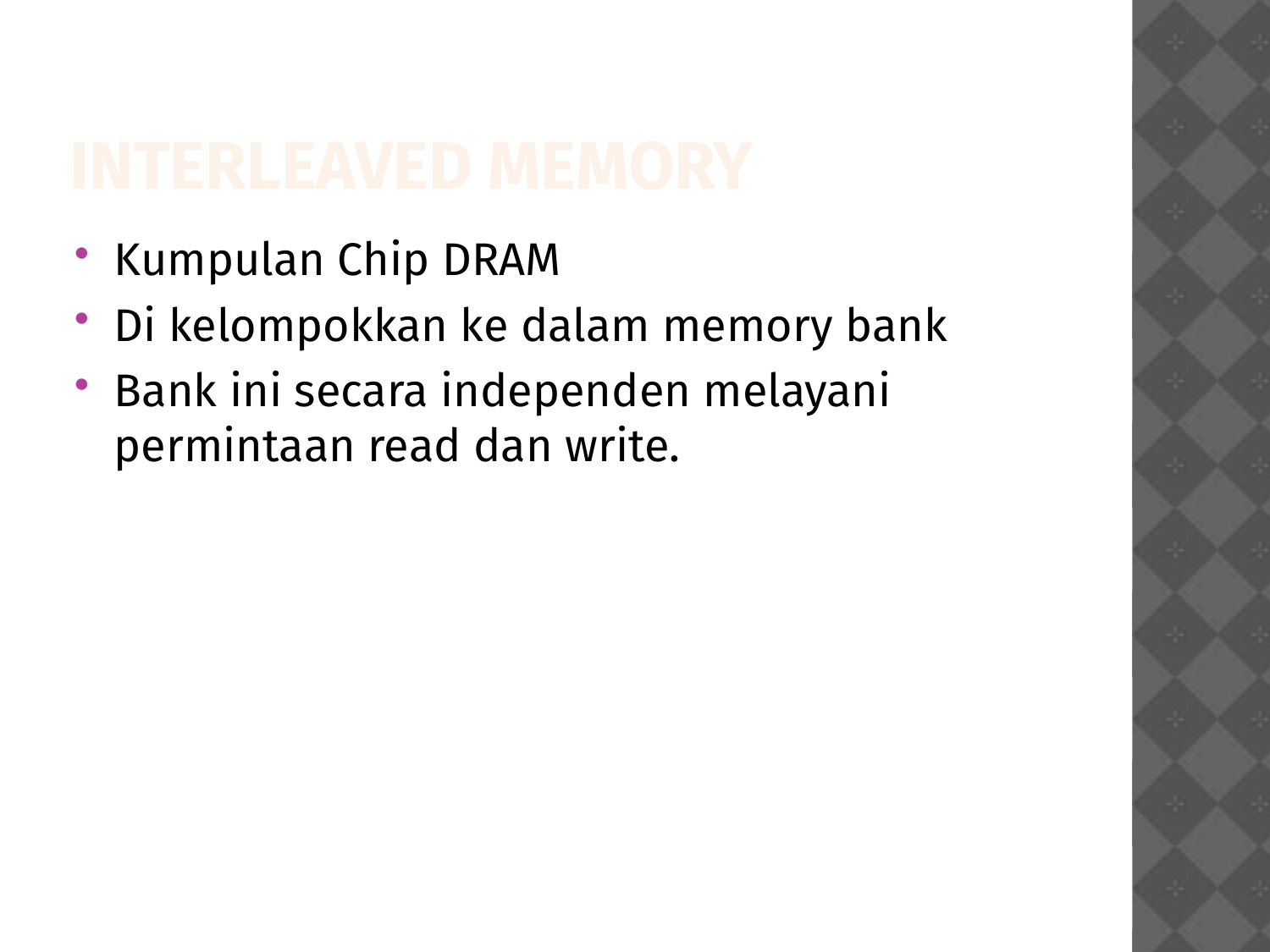

Interleaved Memory
Kumpulan Chip DRAM
Di kelompokkan ke dalam memory bank
Bank ini secara independen melayani permintaan read dan write.